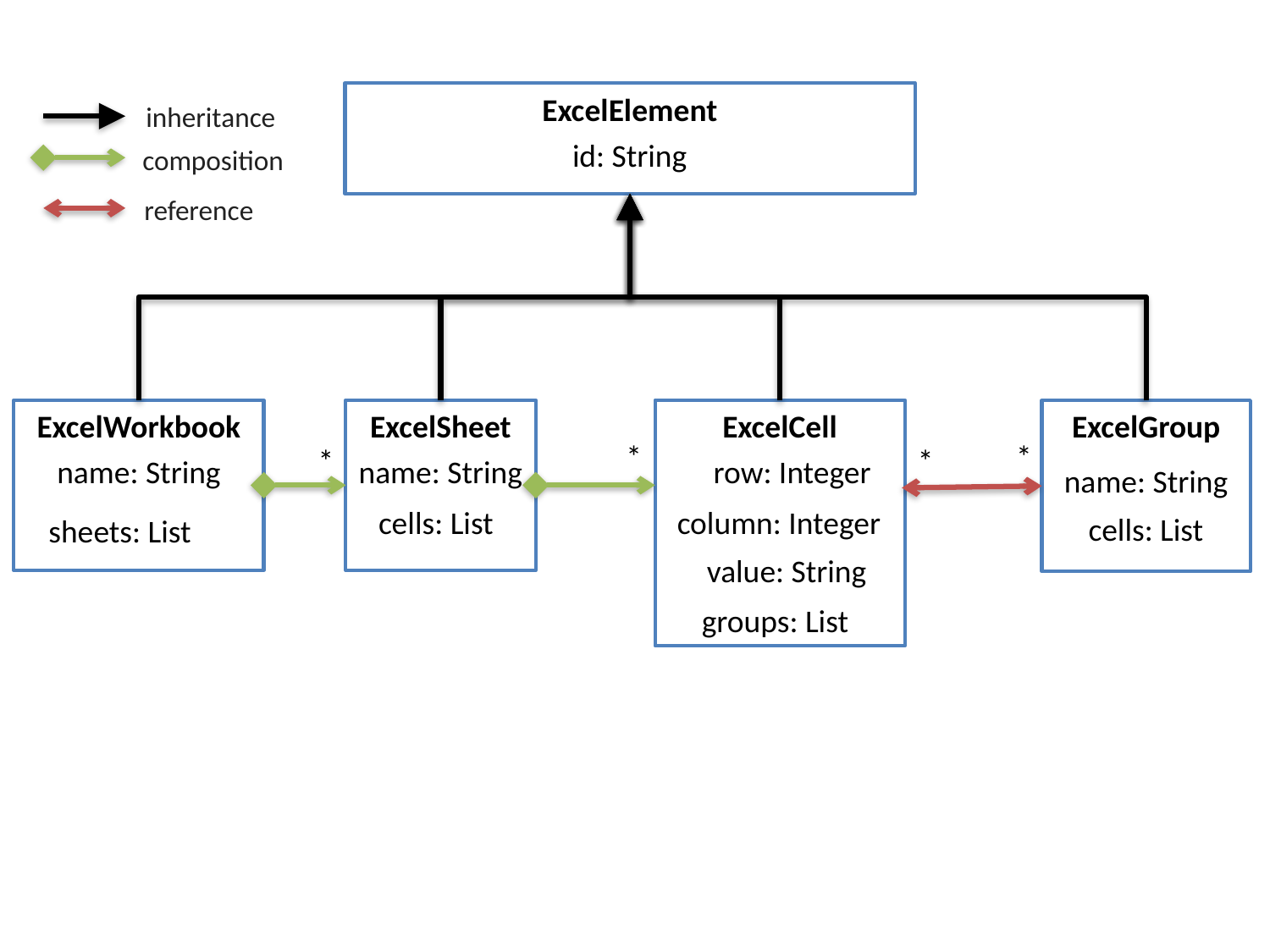

ExcelElement
id: String
inheritance
composition
reference
ExcelCell
ExcelWorkbook
ExcelSheet
ExcelGroup
*
*
*
*
name: String
name: String
row: Integer
name: String
cells: List
column: Integer
cells: List
sheets: List
value: String
groups: List